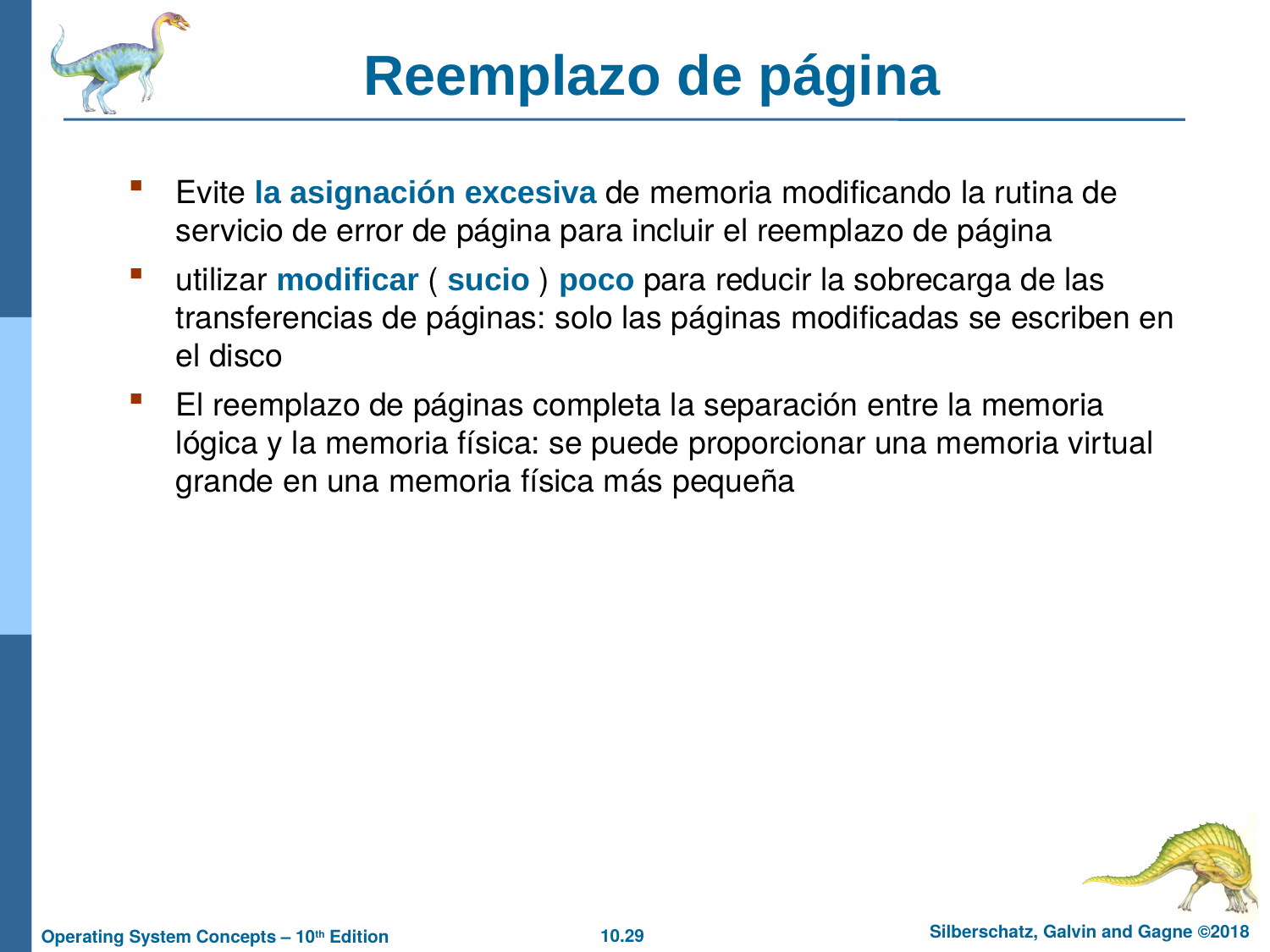

# Reemplazo de página
Evite la asignación excesiva de memoria modificando la rutina de servicio de error de página para incluir el reemplazo de página
utilizar modificar ( sucio ) poco para reducir la sobrecarga de las transferencias de páginas: solo las páginas modificadas se escriben en el disco
El reemplazo de páginas completa la separación entre la memoria lógica y la memoria física: se puede proporcionar una memoria virtual grande en una memoria física más pequeña